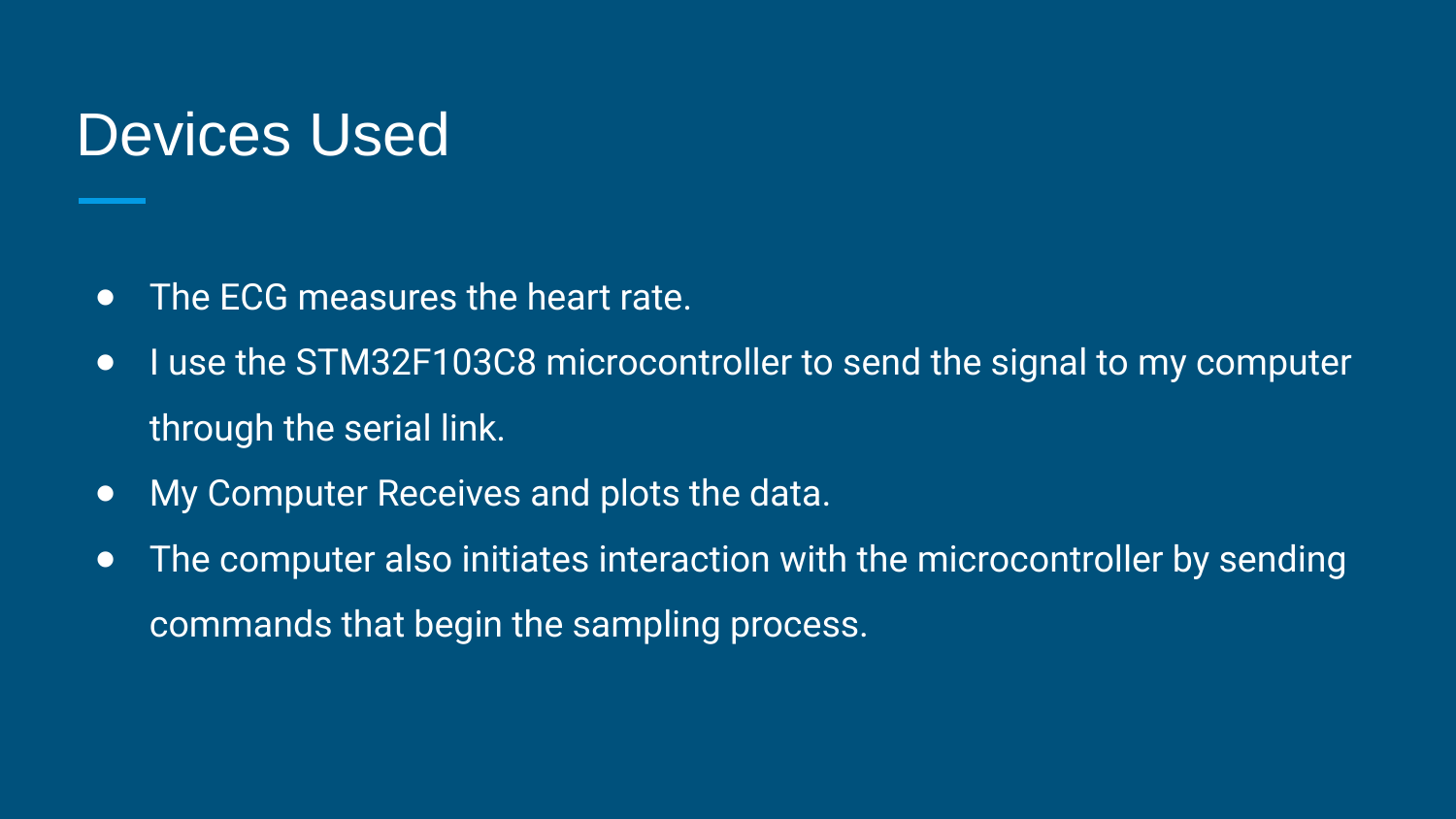

# Devices Used
The ECG measures the heart rate.
I use the STM32F103C8 microcontroller to send the signal to my computer through the serial link.
My Computer Receives and plots the data.
The computer also initiates interaction with the microcontroller by sending commands that begin the sampling process.